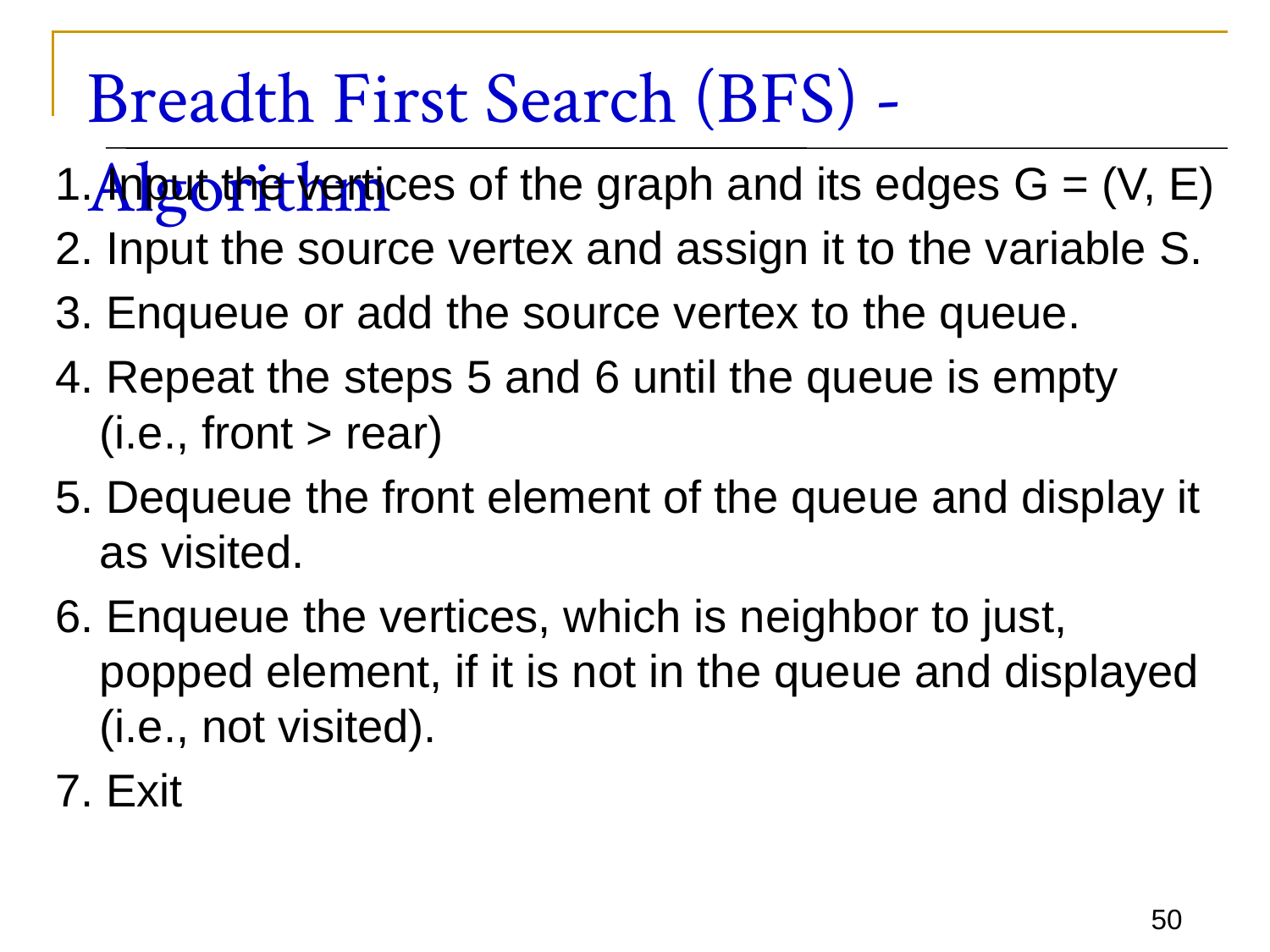

# Breadth First Search (BFS) - Algorithm
1. Input the vertices of the graph and its edges G = (V, E)
2. Input the source vertex and assign it to the variable S.
3. Enqueue or add the source vertex to the queue.
4. Repeat the steps 5 and 6 until the queue is empty (i.e., front > rear)
5. Dequeue the front element of the queue and display it as visited.
6. Enqueue the vertices, which is neighbor to just, popped element, if it is not in the queue and displayed (i.e., not visited).
7. Exit